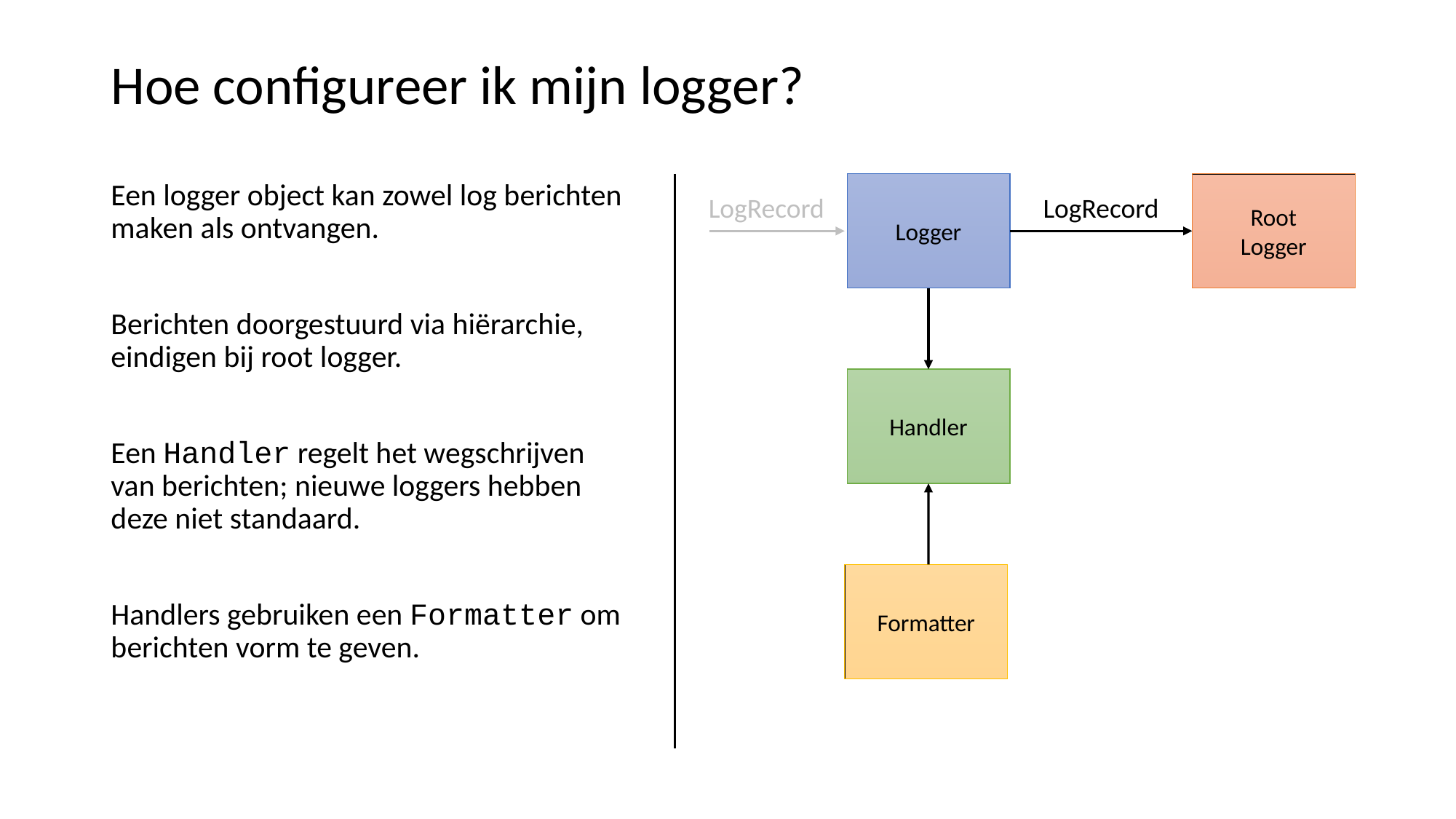

# Hoe configureer ik mijn logger?
Logger
Root
Logger
Een logger object kan zowel log berichten maken als ontvangen.

Berichten doorgestuurd via hiërarchie, eindigen bij root logger.

Een Handler regelt het wegschrijven van berichten; nieuwe loggers hebben deze niet standaard.

Handlers gebruiken een Formatter om berichten vorm te geven.
LogRecord
LogRecord
Handler
Formatter